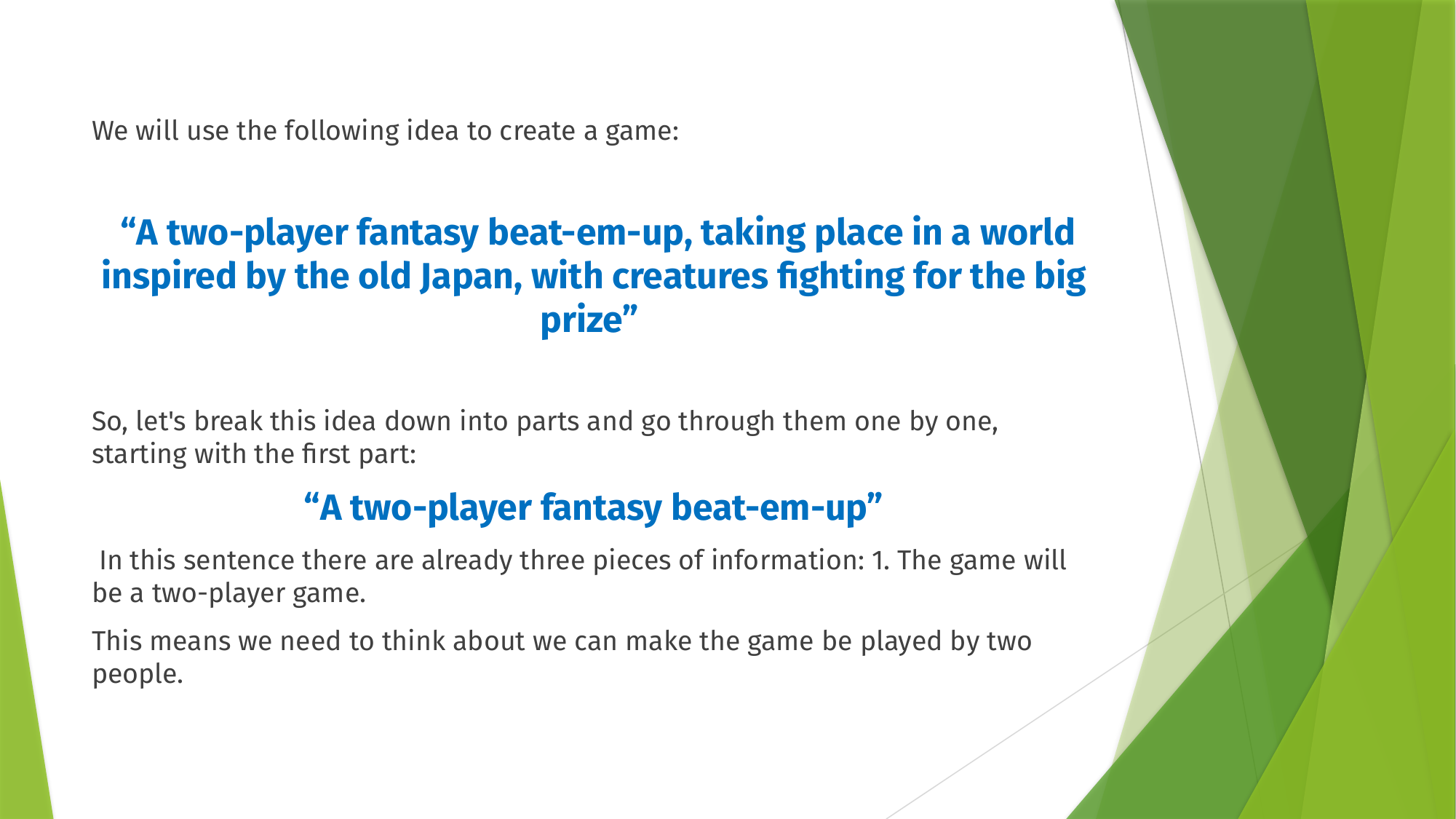

We will use the following idea to create a game:

 “A two-player fantasy beat-em-up, taking place in a world inspired by the old Japan, with creatures fighting for the big prize”

So, let's break this idea down into parts and go through them one by one, starting with the first part:
“A two-player fantasy beat-em-up”
 In this sentence there are already three pieces of information: 1. The game will be a two-player game.
This means we need to think about we can make the game be played by two people.